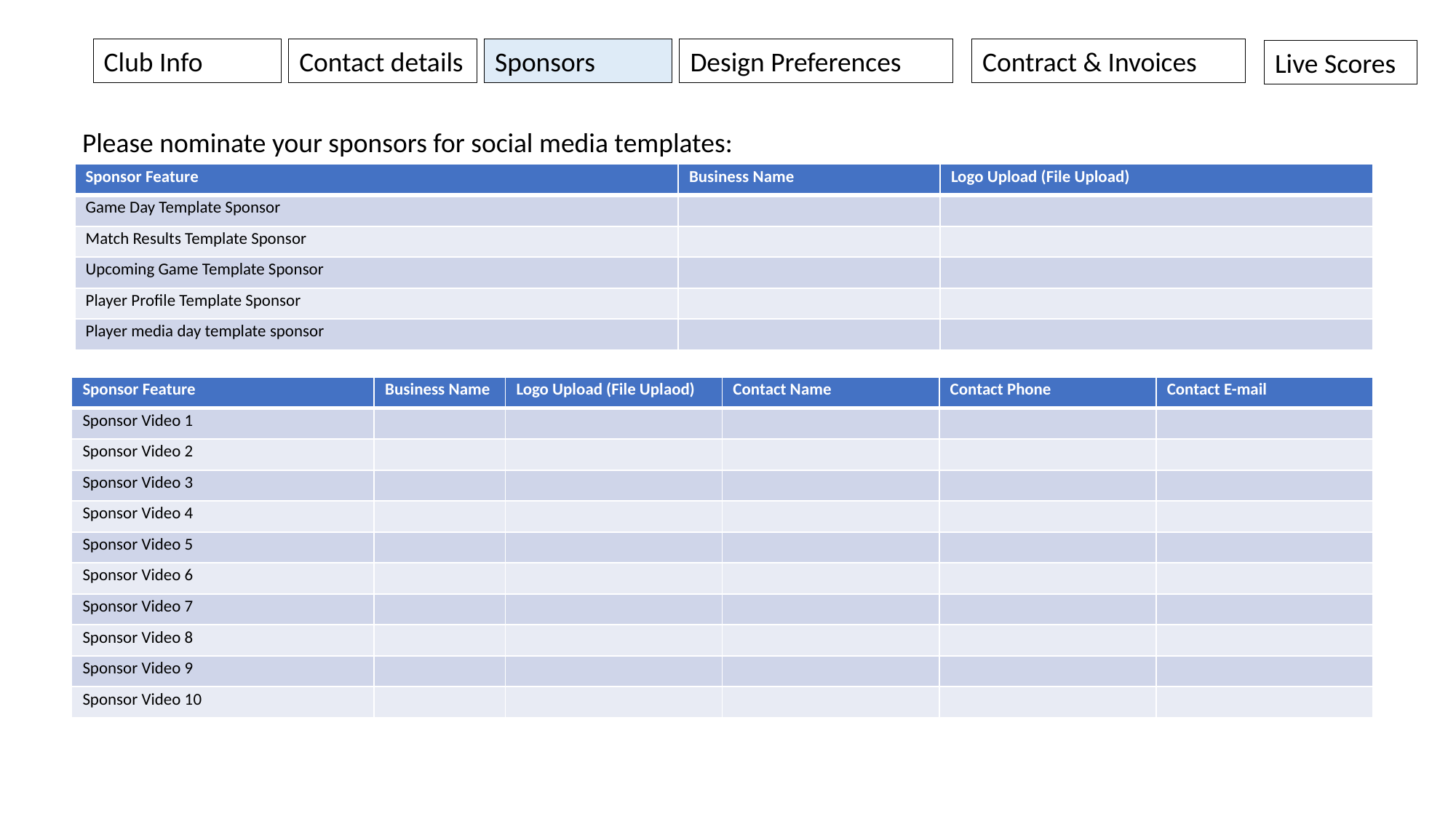

Club Info
Contact details
Sponsors
Design Preferences
Contract & Invoices
Live Scores
Please nominate your sponsors for social media templates:

| Sponsor Feature | Business Name | Logo Upload (File Upload) |
| --- | --- | --- |
| Game Day Template Sponsor |  |  |
| Match Results Template Sponsor |  |  |
| Upcoming Game Template Sponsor |  |  |
| Player Profile Template Sponsor |  |  |
| Player media day template sponsor |  |  |
| Sponsor Feature | Business Name | Logo Upload (File Uplaod) | Contact Name | Contact Phone | Contact E-mail |
| --- | --- | --- | --- | --- | --- |
| Sponsor Video 1 |  |  |  |  |  |
| Sponsor Video 2 |  |  |  |  |  |
| Sponsor Video 3 |  |  |  |  |  |
| Sponsor Video 4 |  |  |  |  |  |
| Sponsor Video 5 |  |  |  |  |  |
| Sponsor Video 6 |  |  |  |  |  |
| Sponsor Video 7 |  |  |  |  |  |
| Sponsor Video 8 |  |  |  |  |  |
| Sponsor Video 9 |  |  |  |  |  |
| Sponsor Video 10 |  |  |  |  |  |